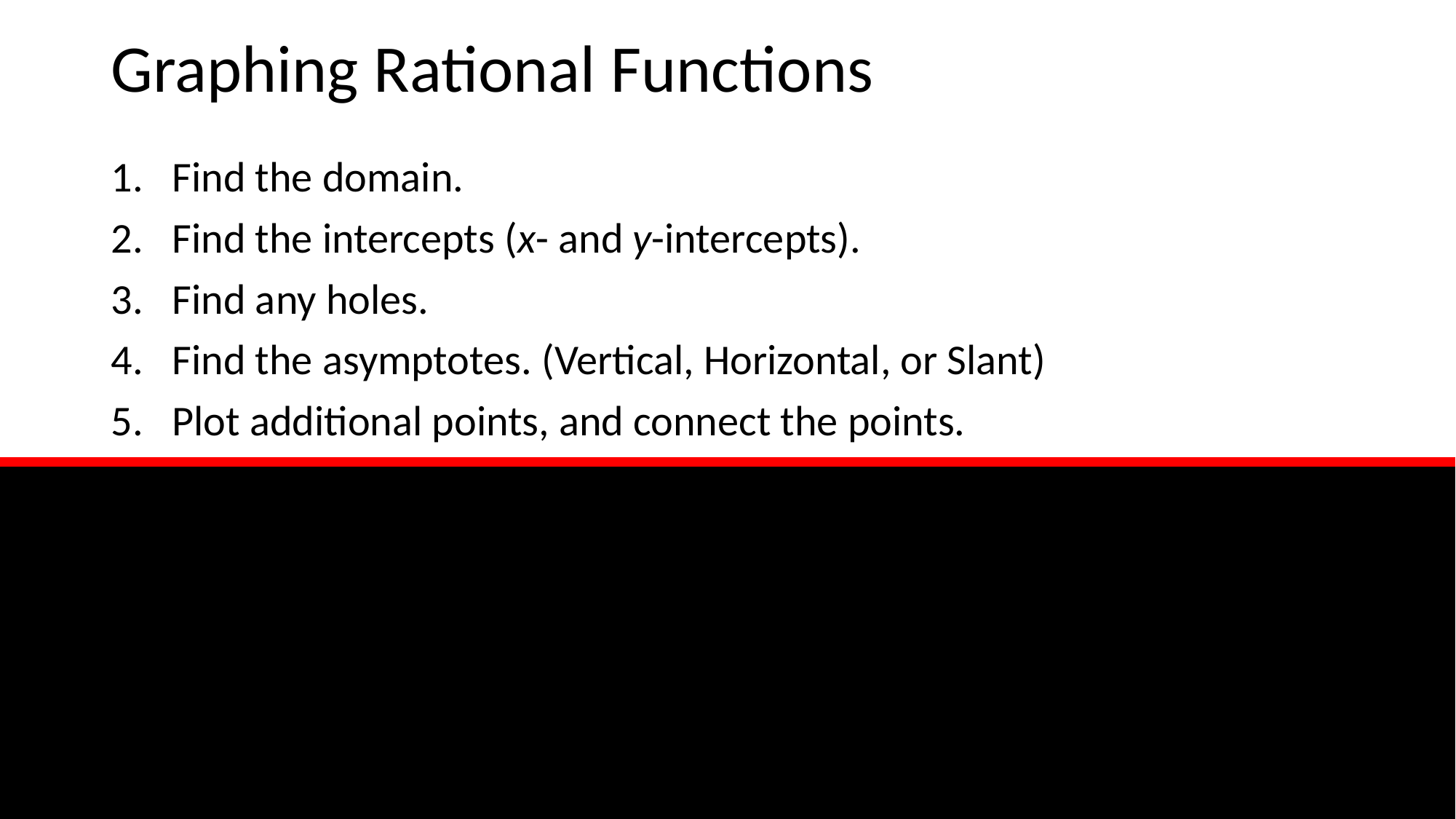

# Graphing Rational Functions
Find the domain.
Find the intercepts (x- and y-intercepts).
Find any holes.
Find the asymptotes. (Vertical, Horizontal, or Slant)
Plot additional points, and connect the points.